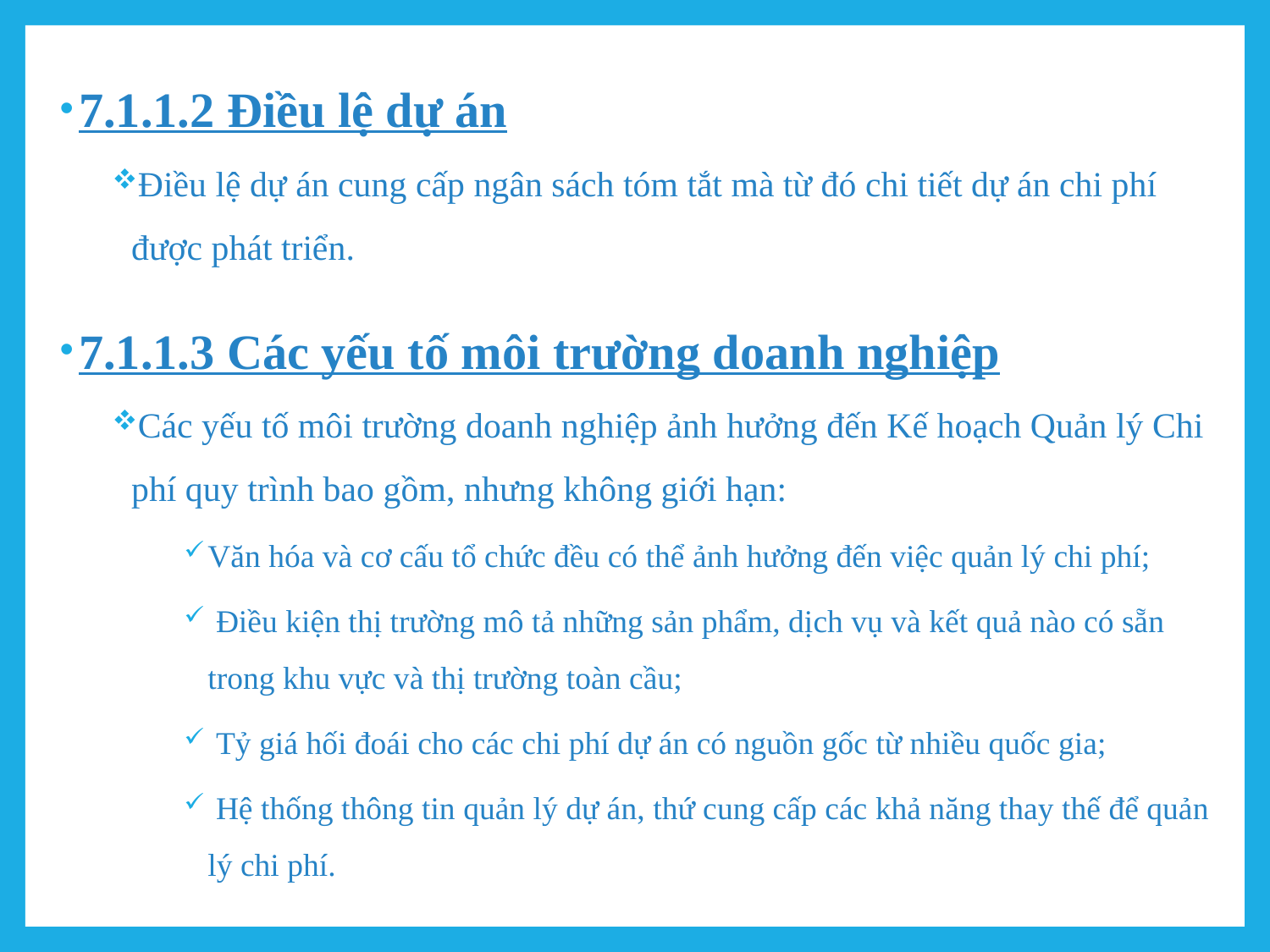

7.1.1.2 Điều lệ dự án
Điều lệ dự án cung cấp ngân sách tóm tắt mà từ đó chi tiết dự án chi phí được phát triển.
7.1.1.3 Các yếu tố môi trường doanh nghiệp
Các yếu tố môi trường doanh nghiệp ảnh hưởng đến Kế hoạch Quản lý Chi phí quy trình bao gồm, nhưng không giới hạn:
Văn hóa và cơ cấu tổ chức đều có thể ảnh hưởng đến việc quản lý chi phí;
 Điều kiện thị trường mô tả những sản phẩm, dịch vụ và kết quả nào có sẵn   trong khu vực và thị trường toàn cầu;
 Tỷ giá hối đoái cho các chi phí dự án có nguồn gốc từ nhiều quốc gia;
 Hệ thống thông tin quản lý dự án, thứ cung cấp các khả năng thay thế để quản lý chi phí.